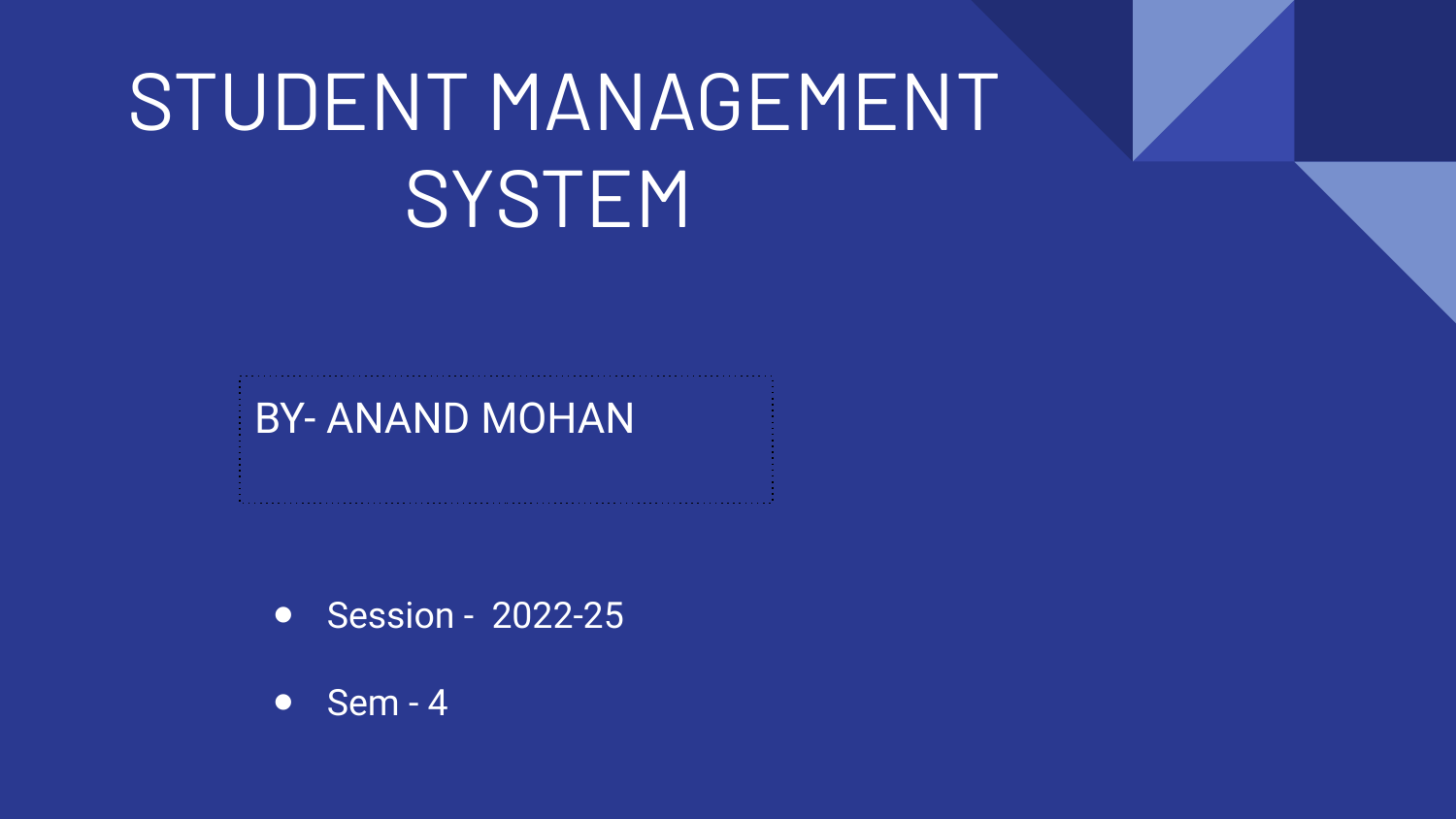

# STUDENT MANAGEMENT
SYSTEM
BY- ANAND MOHAN
Session -  2022-25

Sem - 4